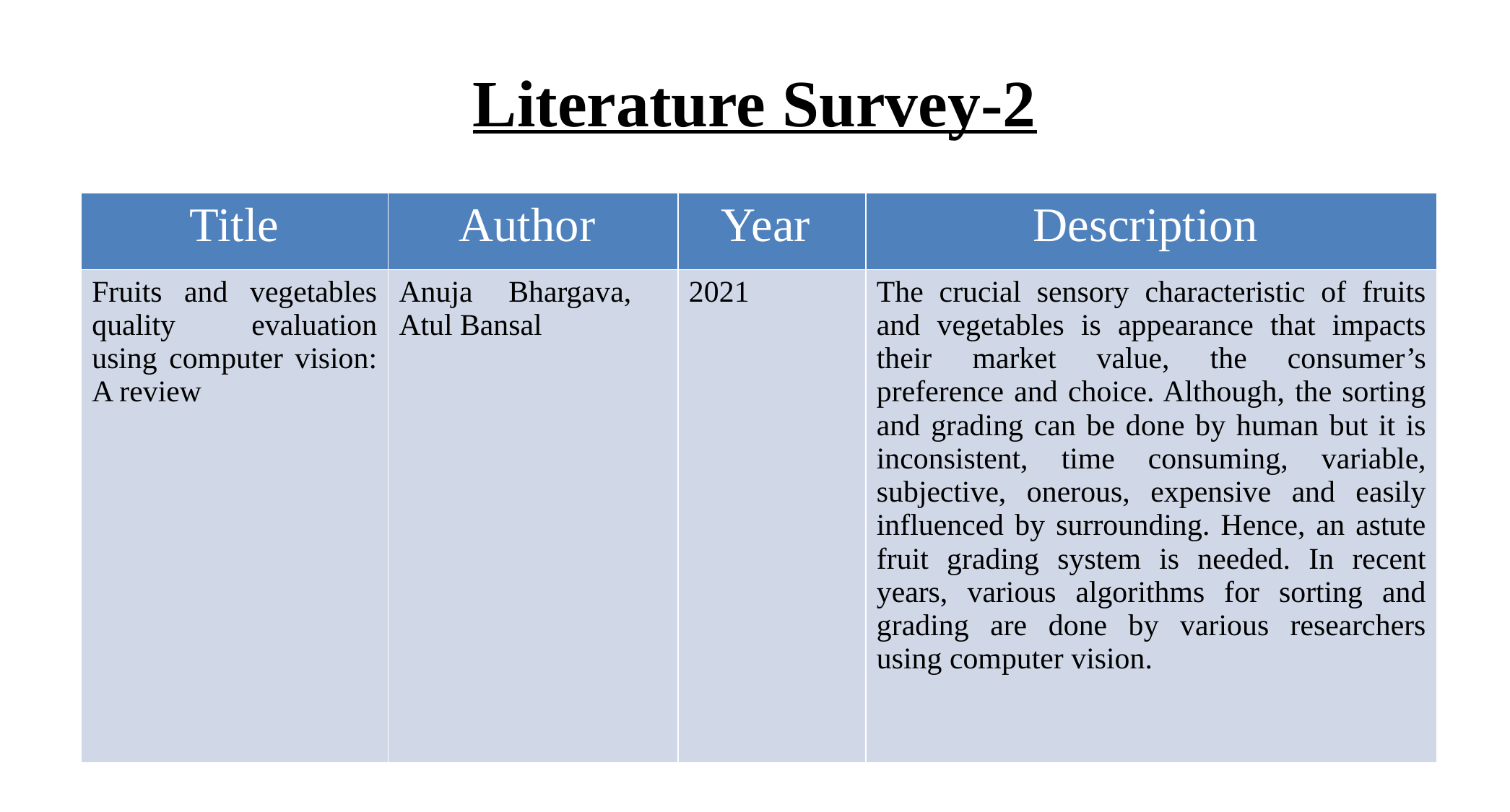

# Literature Survey-2
| Title | Author | Year | Description |
| --- | --- | --- | --- |
| Fruits and vegetables quality evaluation using computer vision: A review | Anuja Bhargava, Atul Bansal | 2021 | The crucial sensory characteristic of fruits and vegetables is appearance that impacts their market value, the consumer’s preference and choice. Although, the sorting and grading can be done by human but it is inconsistent, time consuming, variable, subjective, onerous, expensive and easily influenced by surrounding. Hence, an astute fruit grading system is needed. In recent years, various algorithms for sorting and grading are done by various researchers using computer vision. |